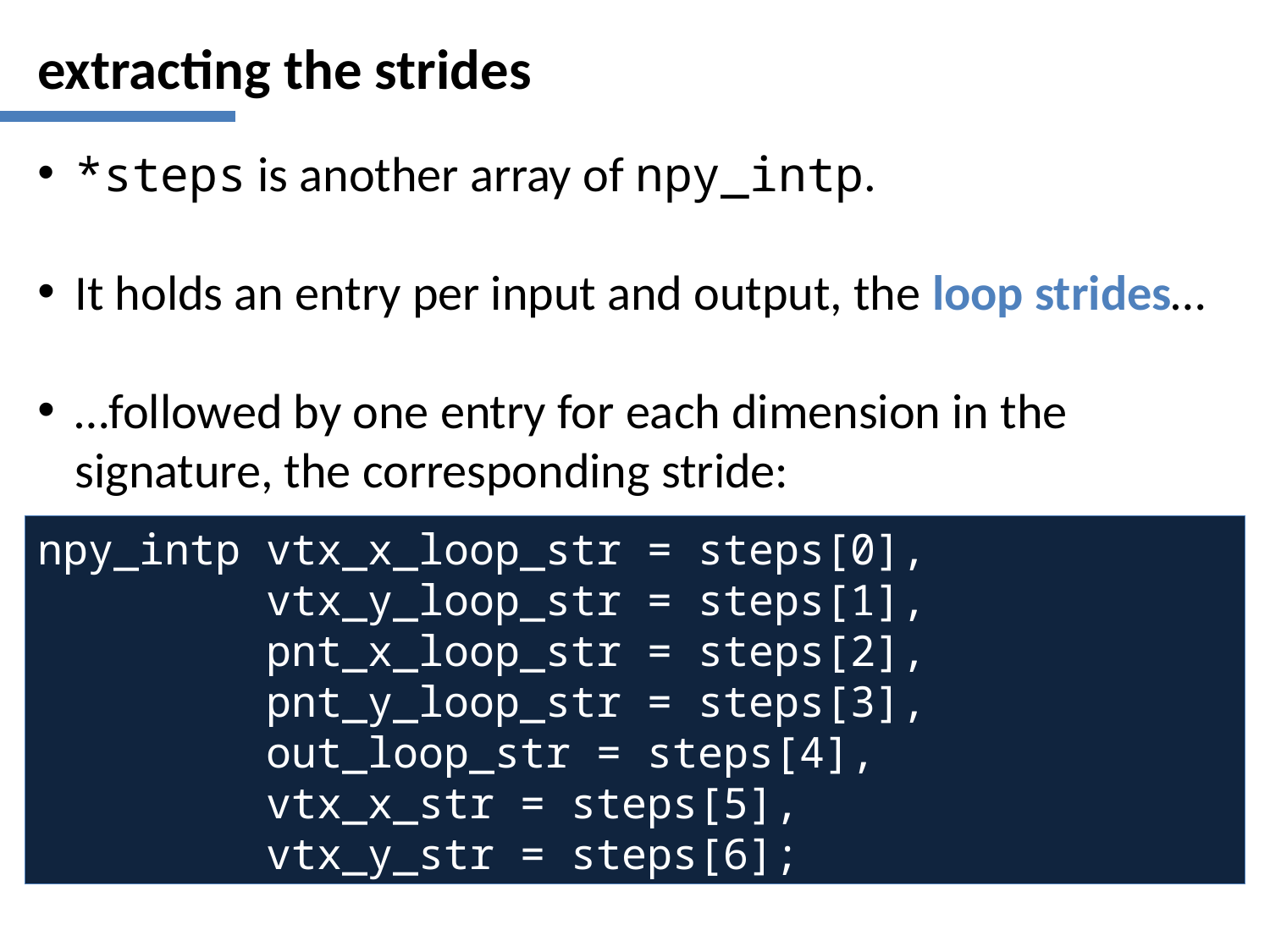

# extracting the strides
*steps is another array of npy_intp.

It holds an entry per input and output, the loop strides…

…followed by one entry for each dimension in the signature, the corresponding stride:

npy_intp vtx_x_loop_str = steps[0],
         vtx_y_loop_str = steps[1],
         pnt_x_loop_str = steps[2],
         pnt_y_loop_str = steps[3],
         out_loop_str = steps[4],
         vtx_x_str = steps[5],
         vtx_y_str = steps[6];